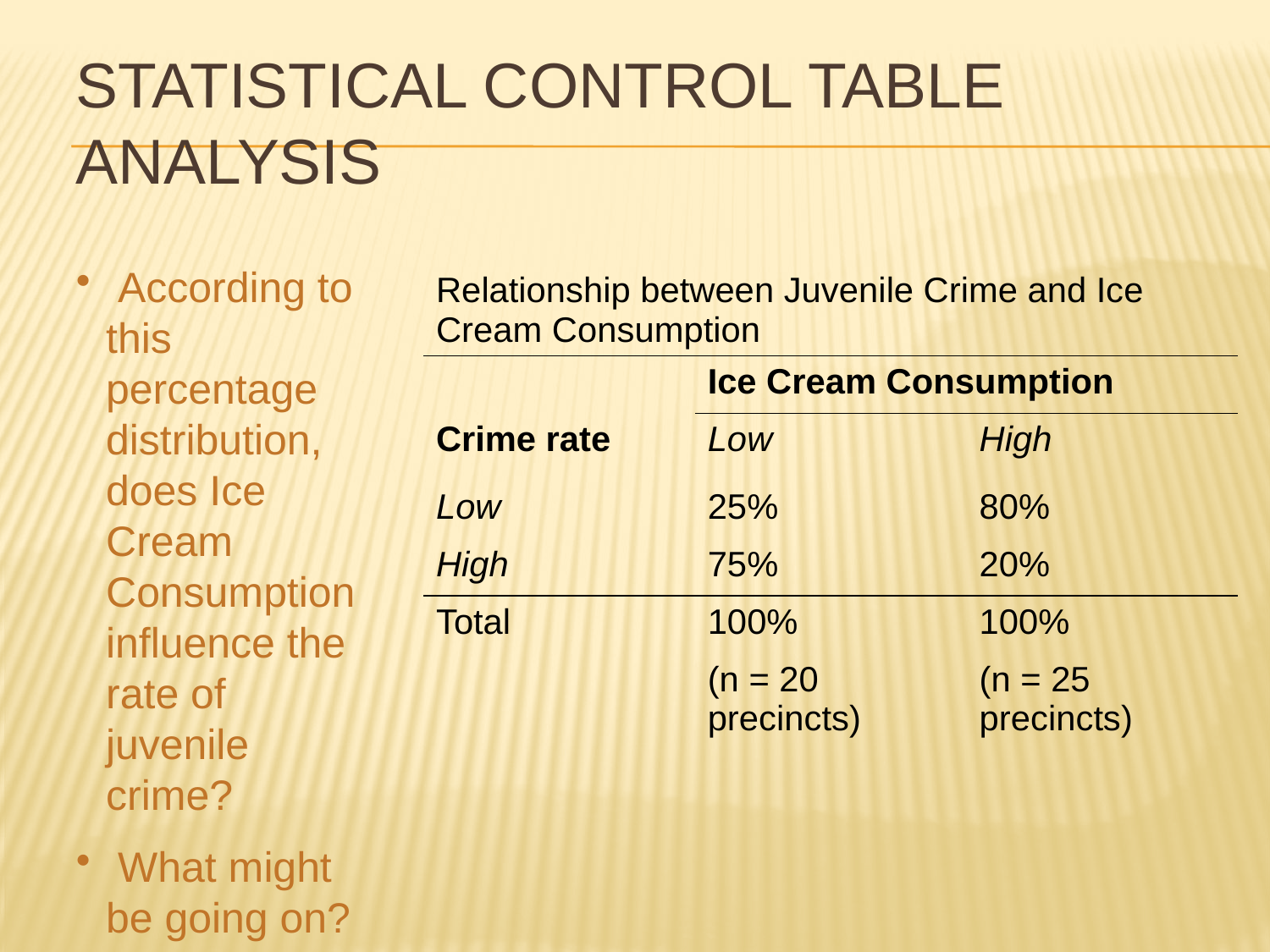

# Statistical Control Table Analysis
 According to this percentage distribution, does Ice Cream Consumption influence the rate of juvenile crime?
 What might be going on?
| Relationship between Juvenile Crime and Ice Cream Consumption |  |  |
| --- | --- | --- |
|  | Ice Cream Consumption |  |
| Crime rate | Low | High |
| Low | 25% | 80% |
| High | 75% | 20% |
| Total | 100% | 100% |
|  | (n = 20 precincts) | (n = 25 precincts) |